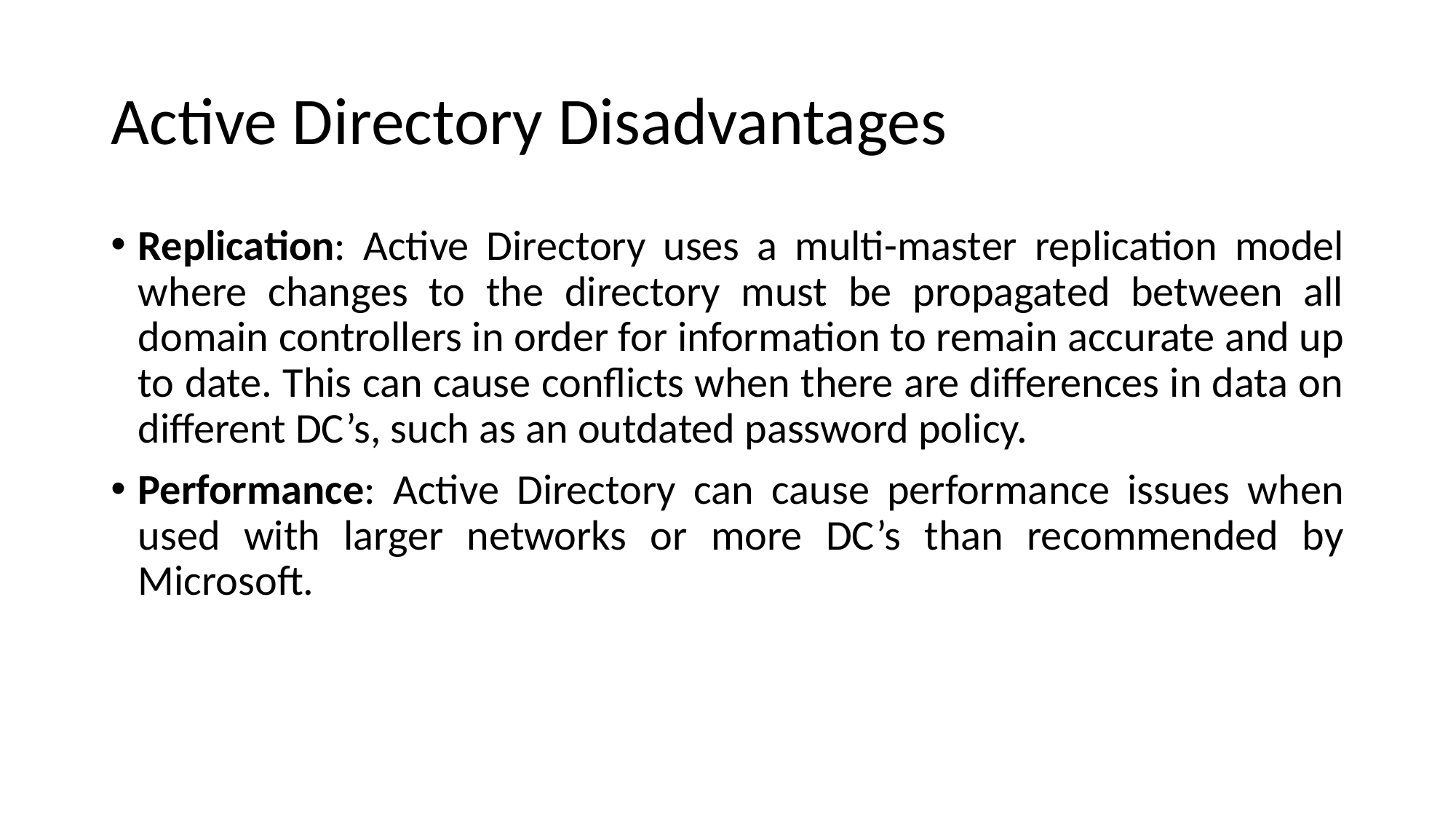

# Active Directory Disadvantages
Replication: Active Directory uses a multi-master replication model where changes to the directory must be propagated between all domain controllers in order for information to remain accurate and up to date. This can cause conflicts when there are differences in data on different DC’s, such as an outdated password policy.
Performance: Active Directory can cause performance issues when used with larger networks or more DC’s than recommended by Microsoft.